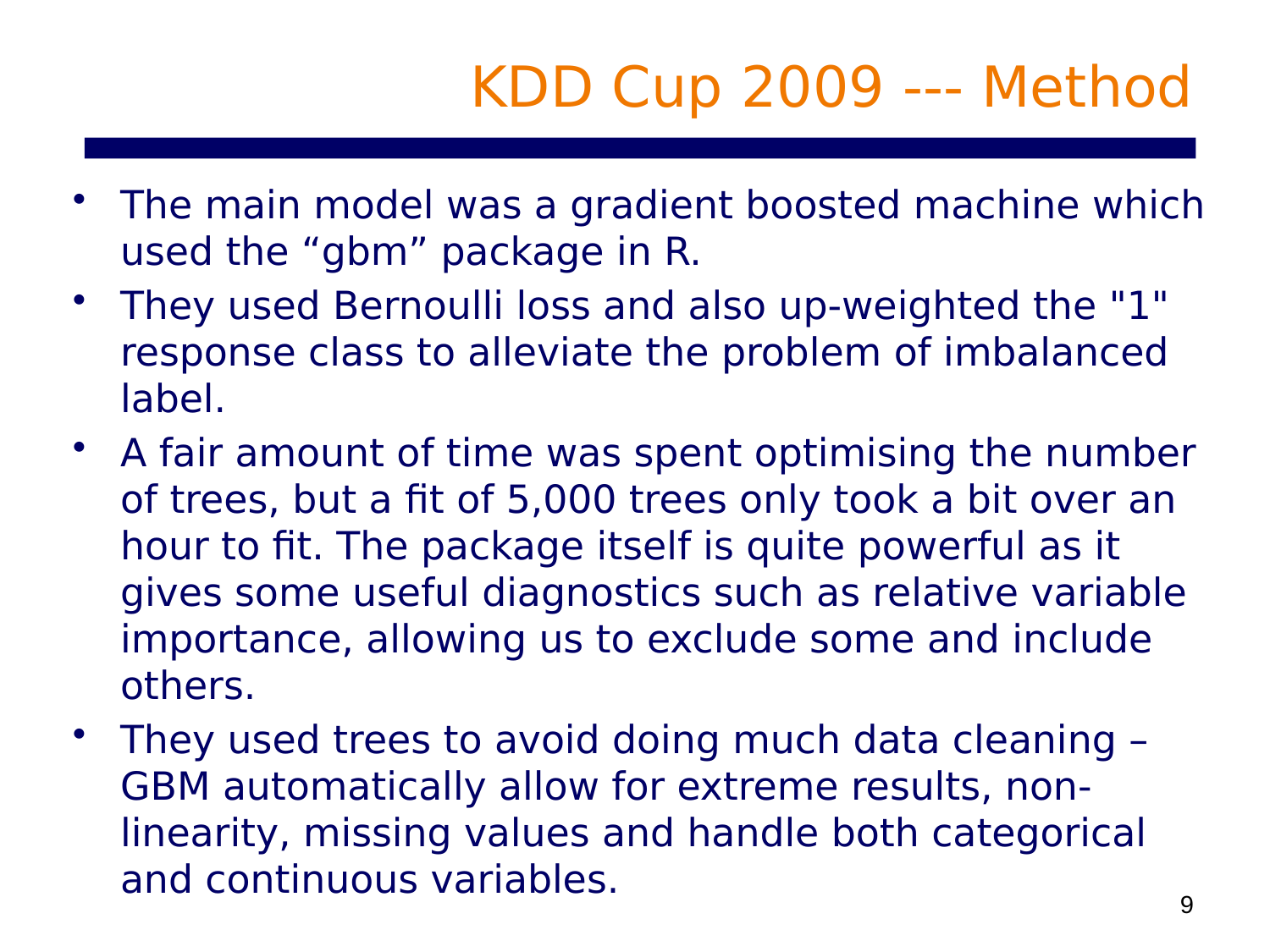

# KDD Cup 2009 --- Method
The main model was a gradient boosted machine which used the “gbm” package in R.
They used Bernoulli loss and also up-weighted the "1" response class to alleviate the problem of imbalanced label.
A fair amount of time was spent optimising the number of trees, but a fit of 5,000 trees only took a bit over an hour to fit. The package itself is quite powerful as it gives some useful diagnostics such as relative variable importance, allowing us to exclude some and include others.
They used trees to avoid doing much data cleaning – GBM automatically allow for extreme results, non-linearity, missing values and handle both categorical and continuous variables.
9